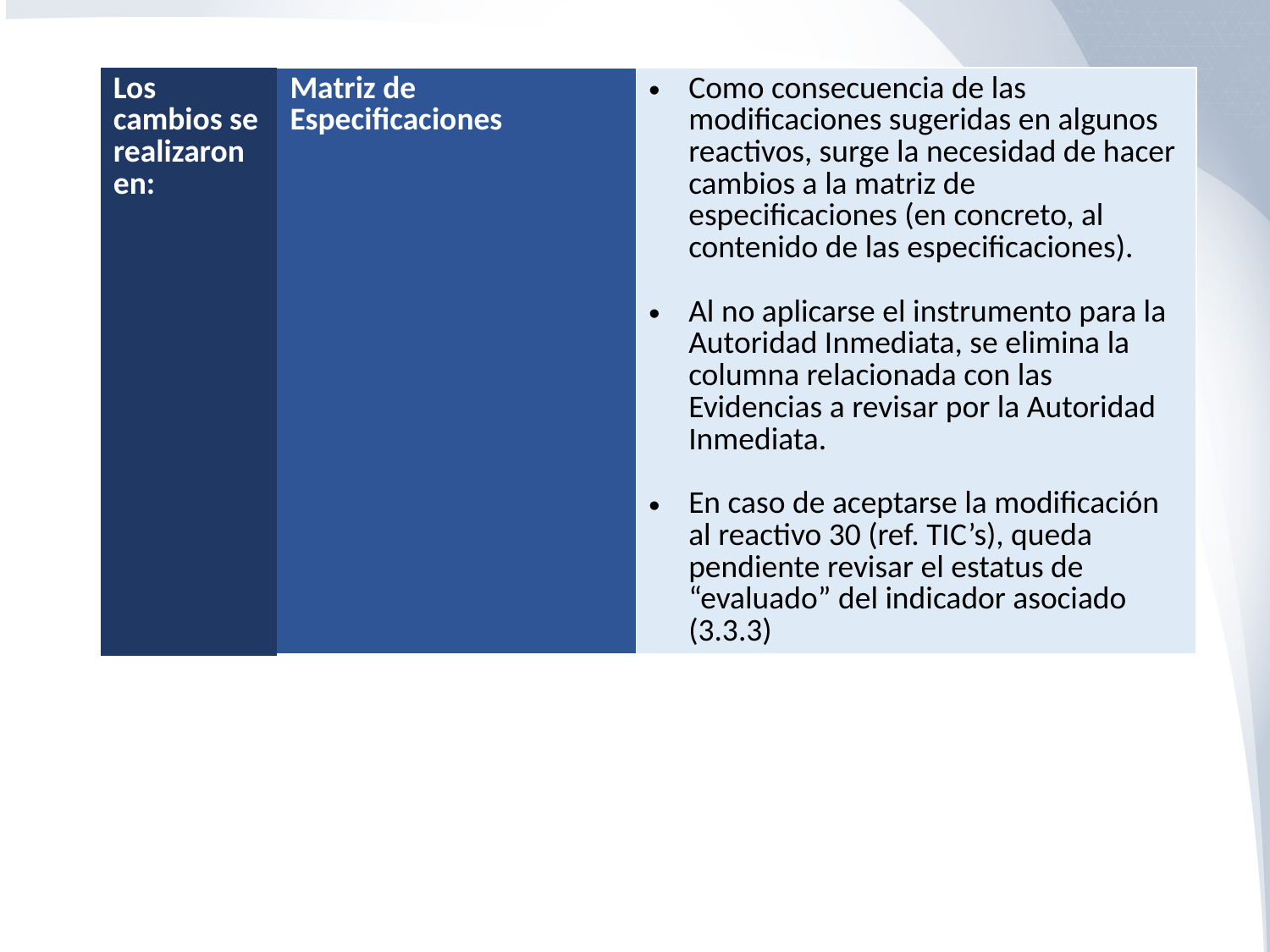

#
| Los cambios se realizaron en: | Matriz de Especificaciones | Como consecuencia de las modificaciones sugeridas en algunos reactivos, surge la necesidad de hacer cambios a la matriz de especificaciones (en concreto, al contenido de las especificaciones). Al no aplicarse el instrumento para la Autoridad Inmediata, se elimina la columna relacionada con las Evidencias a revisar por la Autoridad Inmediata. En caso de aceptarse la modificación al reactivo 30 (ref. TIC’s), queda pendiente revisar el estatus de “evaluado” del indicador asociado (3.3.3) |
| --- | --- | --- |